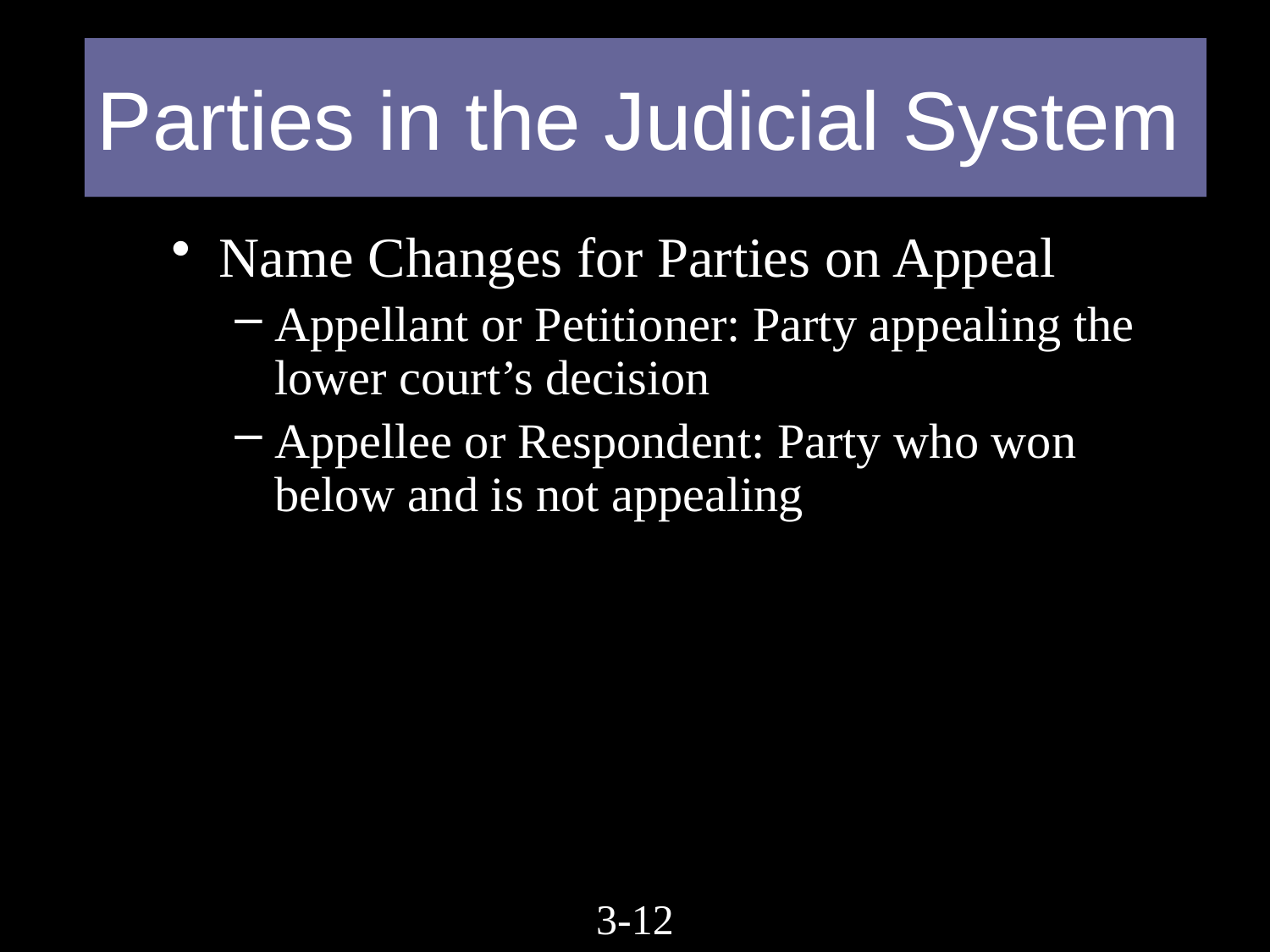

# Parties in the Judicial System
Name Changes for Parties on Appeal
Appellant or Petitioner: Party appealing the lower court’s decision
Appellee or Respondent: Party who won below and is not appealing

3-12